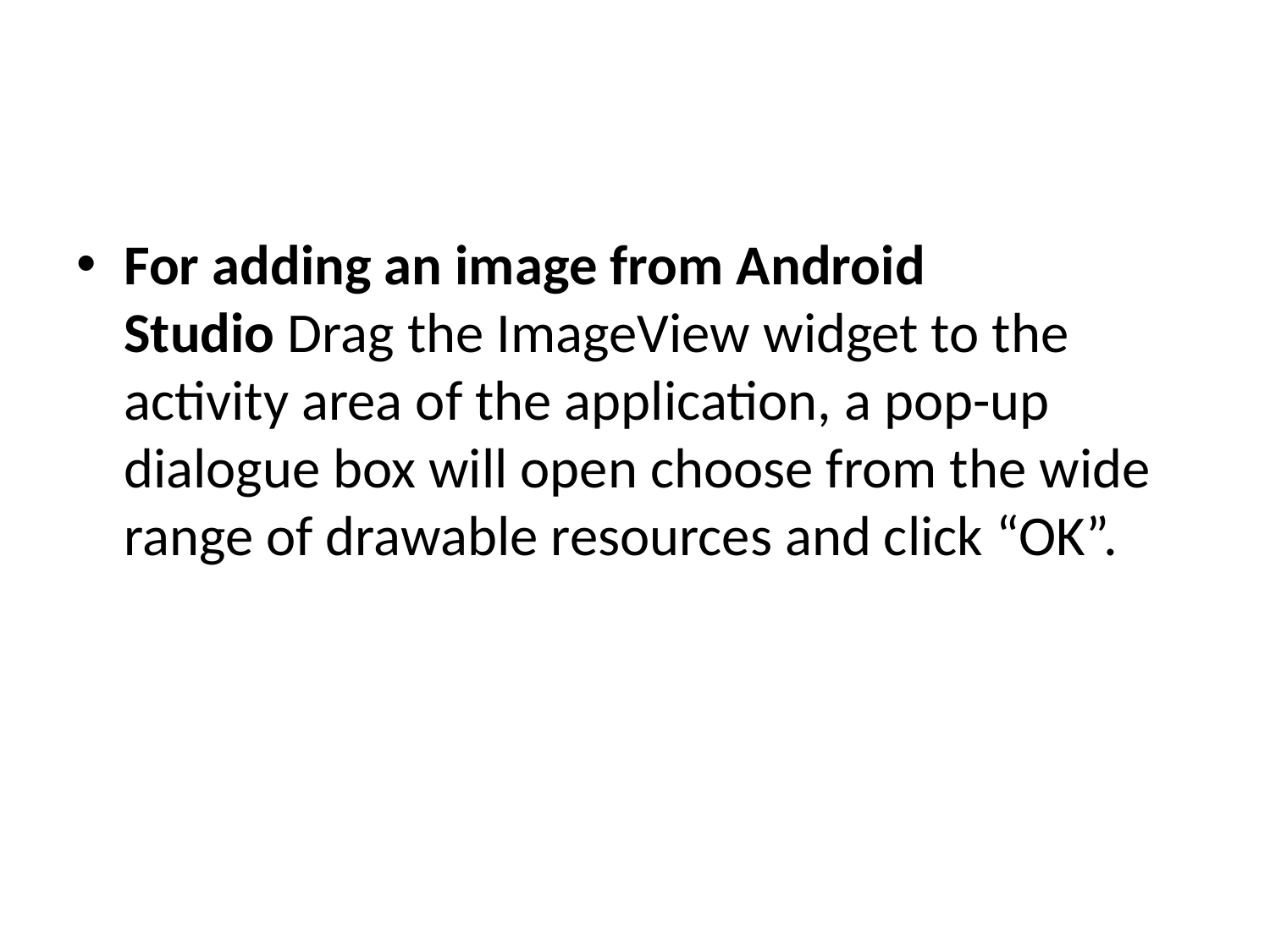

#
For adding an image from Android Studio Drag the ImageView widget to the activity area of the application, a pop-up dialogue box will open choose from the wide range of drawable resources and click “OK”.